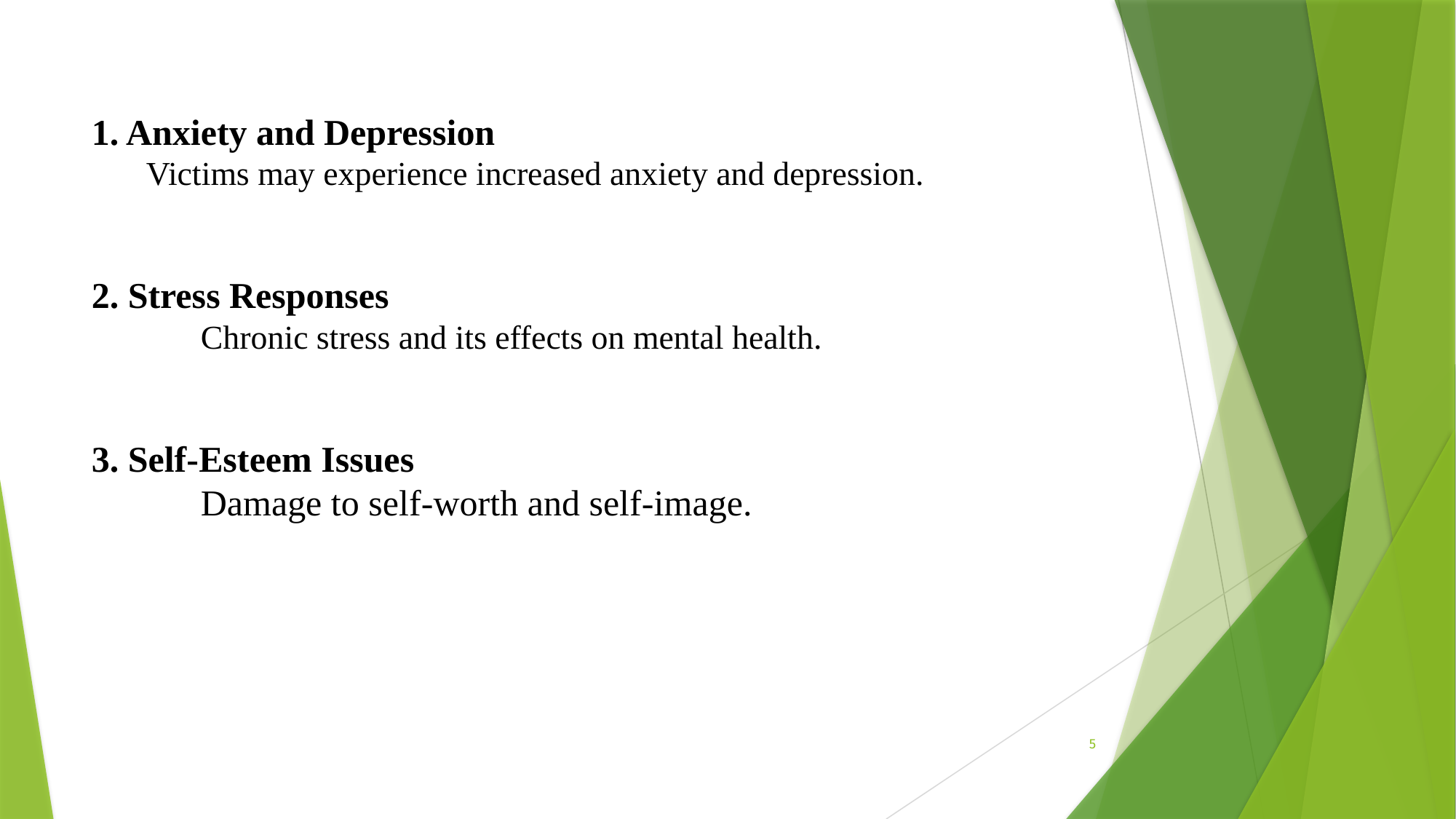

1. Anxiety and Depression
Victims may experience increased anxiety and depression.

2. Stress Responses
	Chronic stress and its effects on mental health.

3. Self-Esteem Issues
	Damage to self-worth and self-image.

5